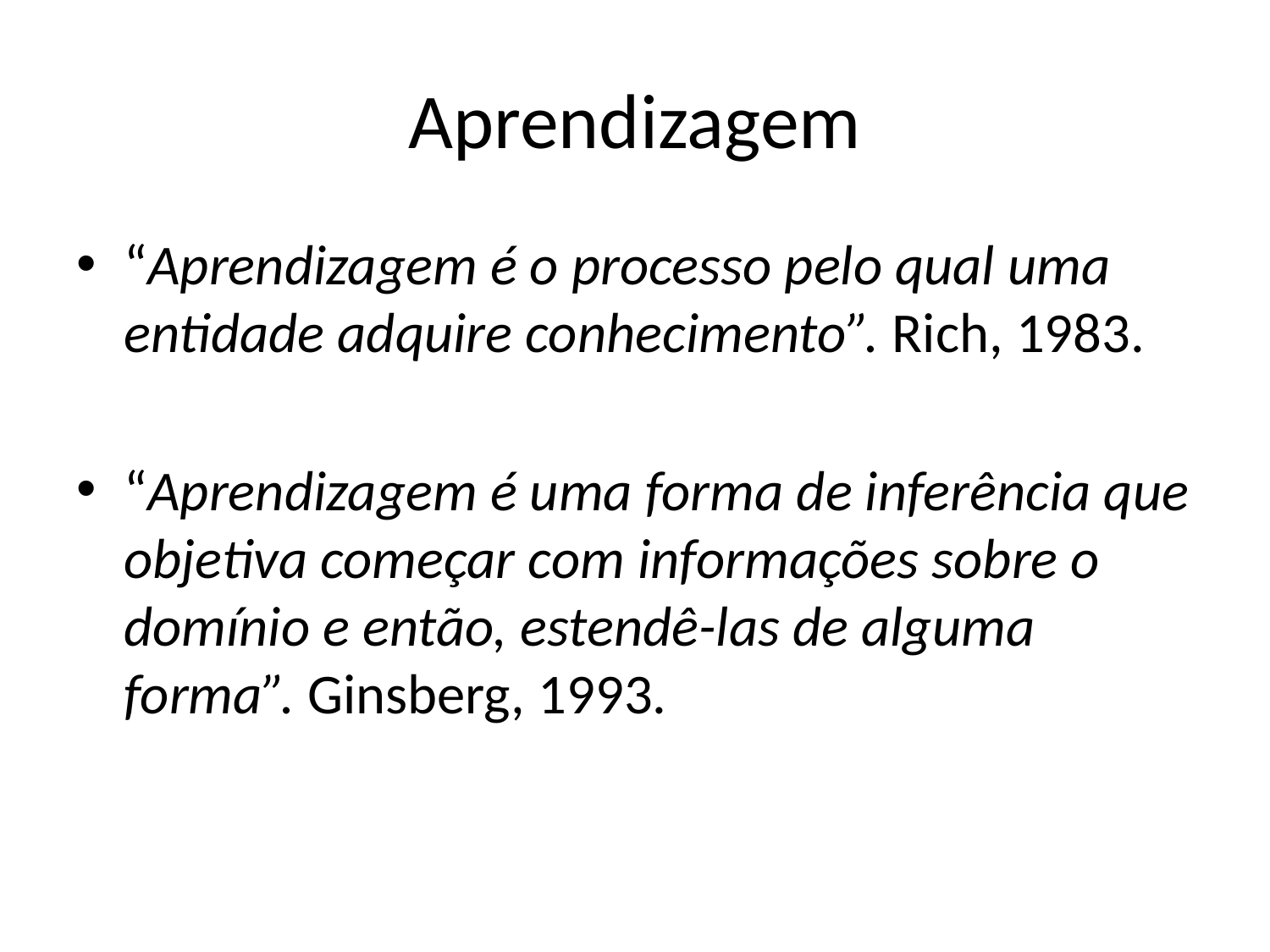

# Aprendizagem
“Aprendizagem é o processo pelo qual uma entidade adquire conhecimento”. Rich, 1983.

“Aprendizagem é uma forma de inferência que objetiva começar com informações sobre o domínio e então, estendê-las de alguma forma”. Ginsberg, 1993.